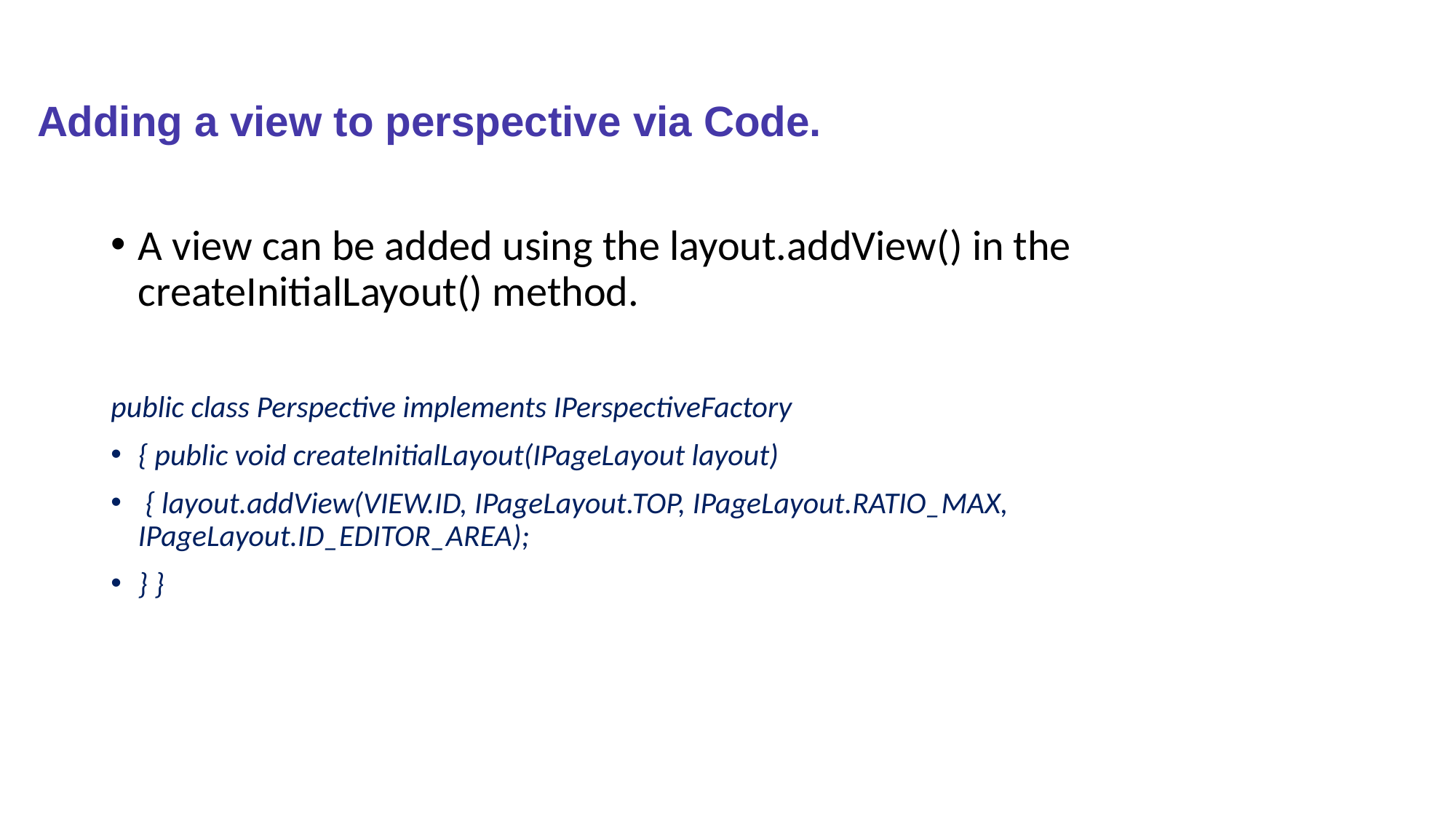

# Adding a view to perspective via Code.
A view can be added using the layout.addView() in the createInitialLayout() method.

public class Perspective implements IPerspectiveFactory
{ public void createInitialLayout(IPageLayout layout)
 { layout.addView(VIEW.ID, IPageLayout.TOP, IPageLayout.RATIO_MAX,   IPageLayout.ID_EDITOR_AREA);
} }